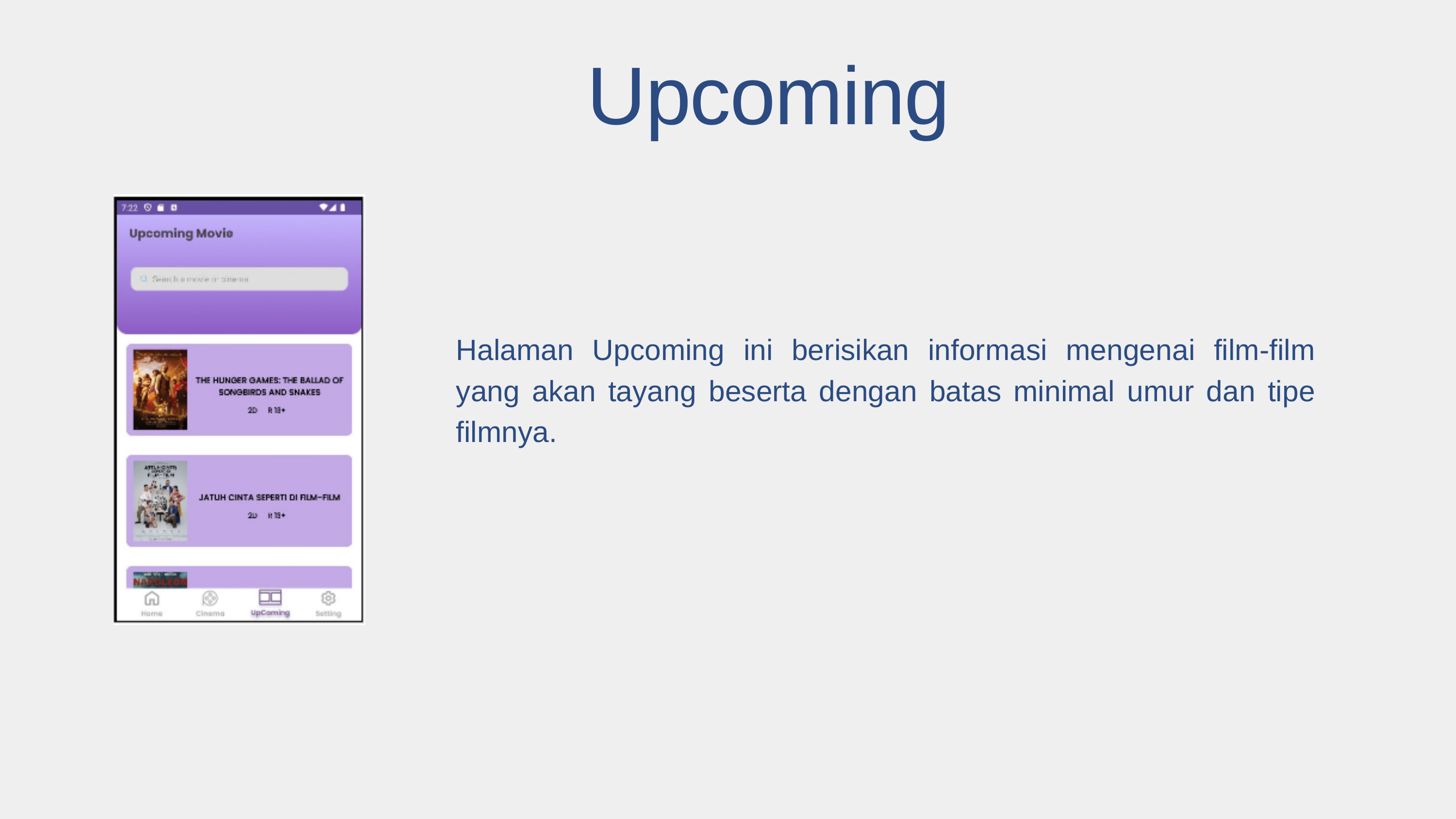

Upcoming

Halaman Upcoming ini berisikan informasi mengenai film-film yang akan tayang beserta dengan batas minimal umur dan tipe filmnya.